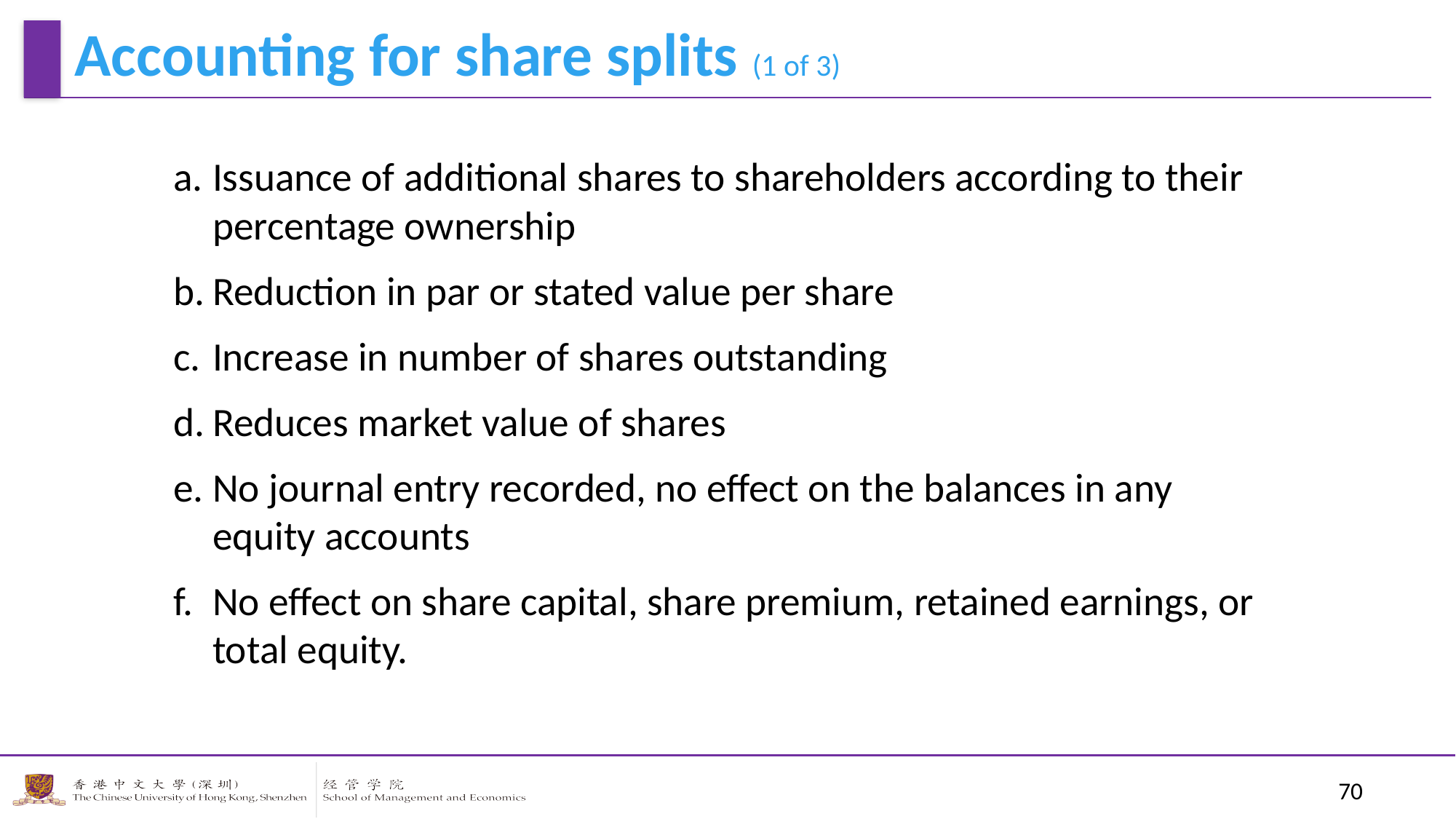

Accounting for share splits (1 of 3)
Issuance of additional shares to shareholders according to their percentage ownership
Reduction in par or stated value per share
Increase in number of shares outstanding
Reduces market value of shares
No journal entry recorded, no effect on the balances in any equity accounts
No effect on share capital, share premium, retained earnings, or total equity.

70